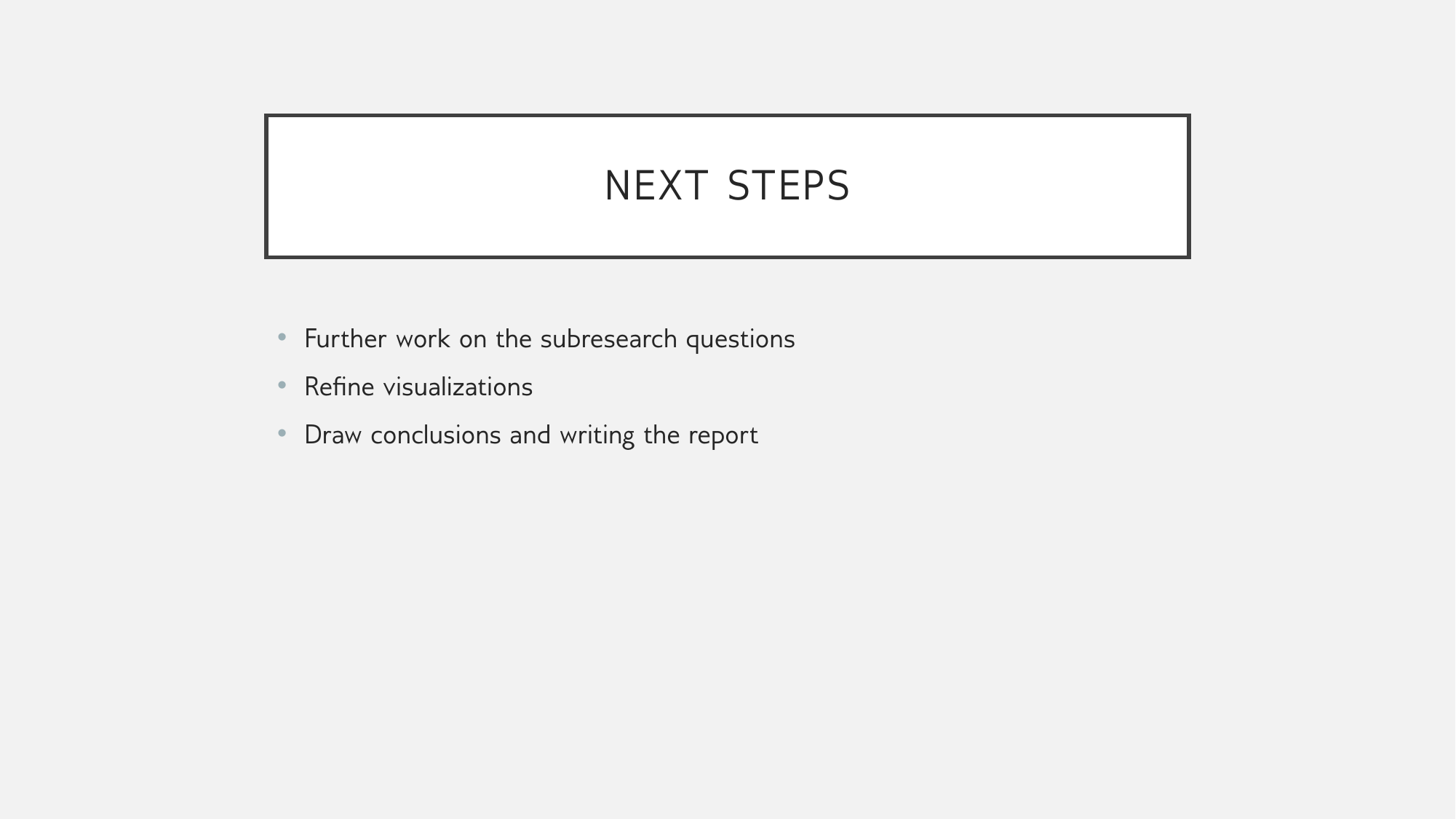

# Next steps
Further work on the subresearch questions
Refine visualizations
Draw conclusions and writing the report